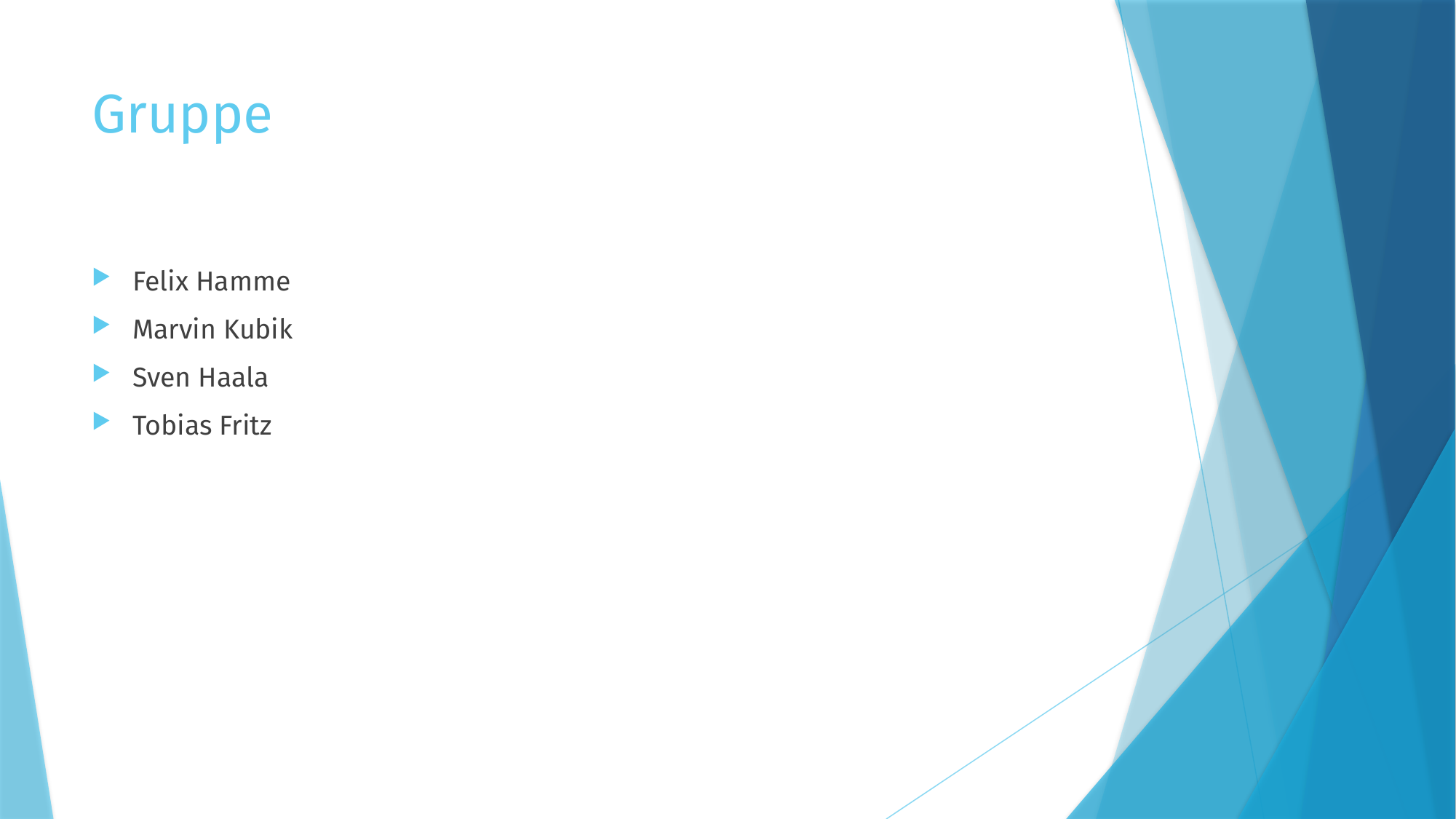

# Gruppe
Felix Hamme
Marvin Kubik
Sven Haala
Tobias Fritz